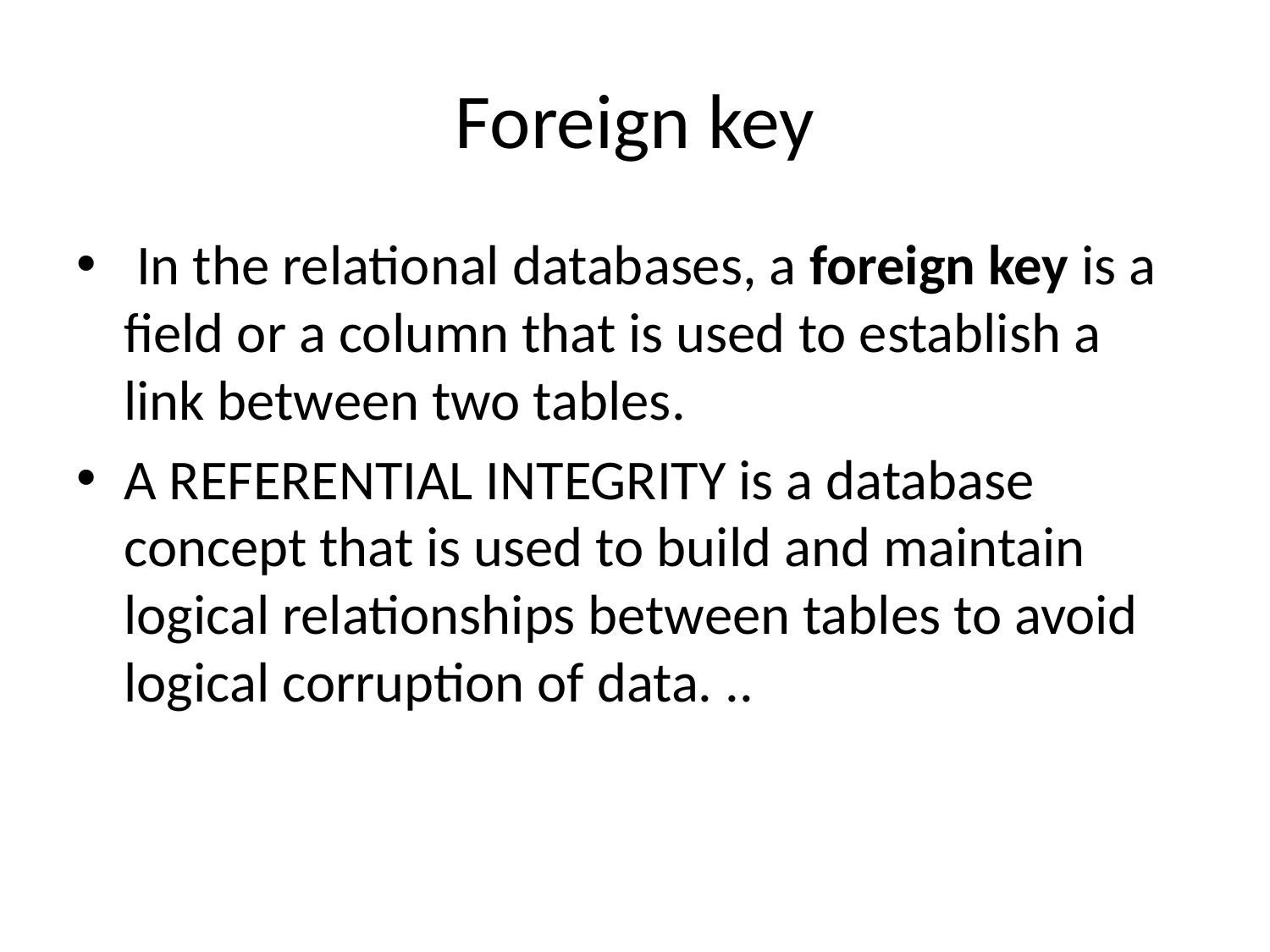

# Foreign key
 In the relational databases, a foreign key is a field or a column that is used to establish a link between two tables.
A REFERENTIAL INTEGRITY is a database concept that is used to build and maintain logical relationships between tables to avoid logical corruption of data. ..